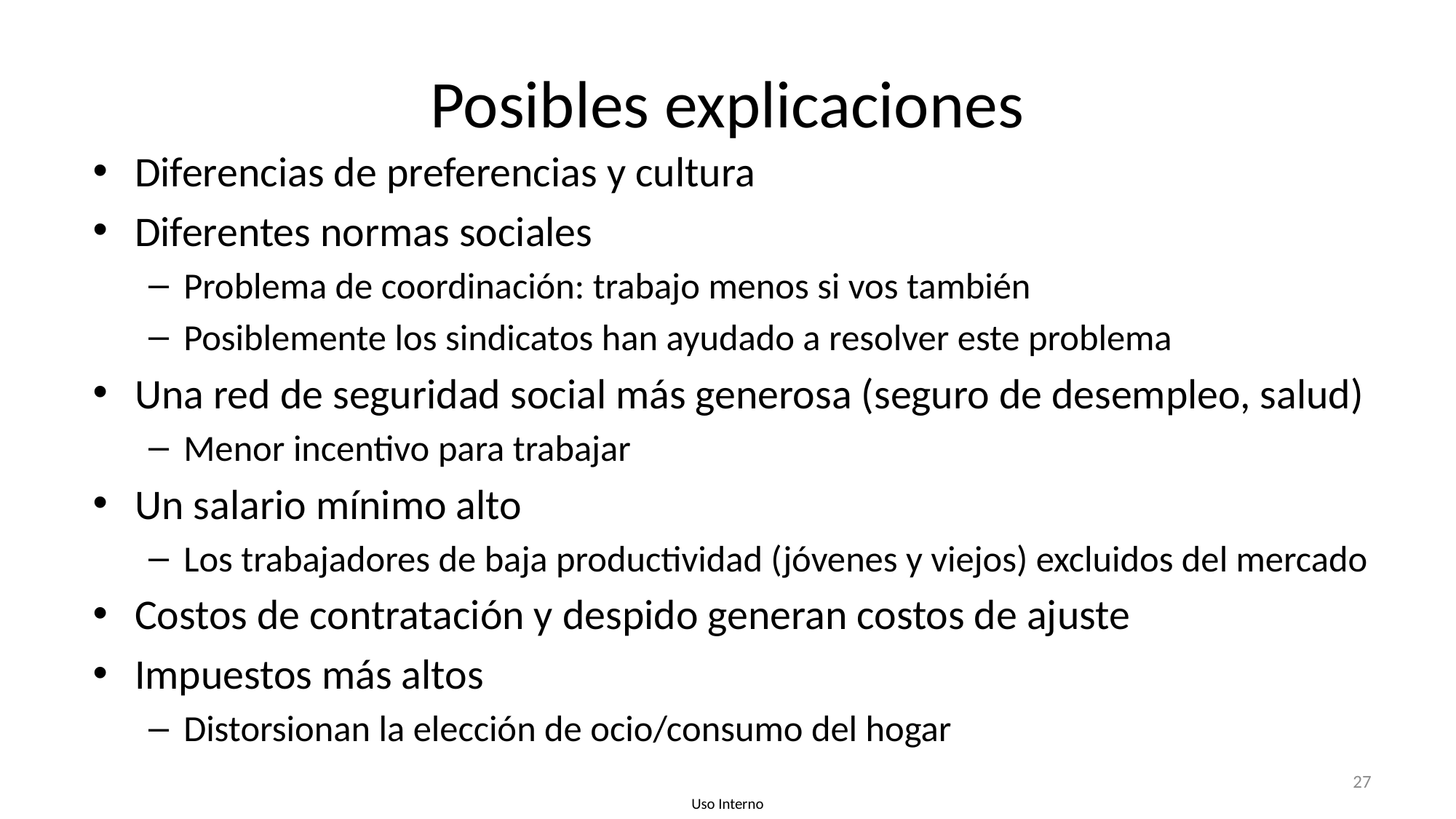

# Posibles explicaciones
Diferencias de preferencias y cultura
Diferentes normas sociales
Problema de coordinación: trabajo menos si vos también
Posiblemente los sindicatos han ayudado a resolver este problema
Una red de seguridad social más generosa (seguro de desempleo, salud)
Menor incentivo para trabajar
Un salario mínimo alto
Los trabajadores de baja productividad (jóvenes y viejos) excluidos del mercado
Costos de contratación y despido generan costos de ajuste
Impuestos más altos
Distorsionan la elección de ocio/consumo del hogar
27